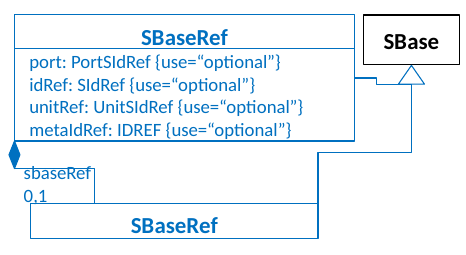

SBaseRef
port: PortSIdRef {use=“optional”}
idRef: SIdRef {use=“optional”}
unitRef: UnitSIdRef {use=“optional”}
metaIdRef: IDREF {use=“optional”}
SBase

sbaseRef
0,1
SBaseRef